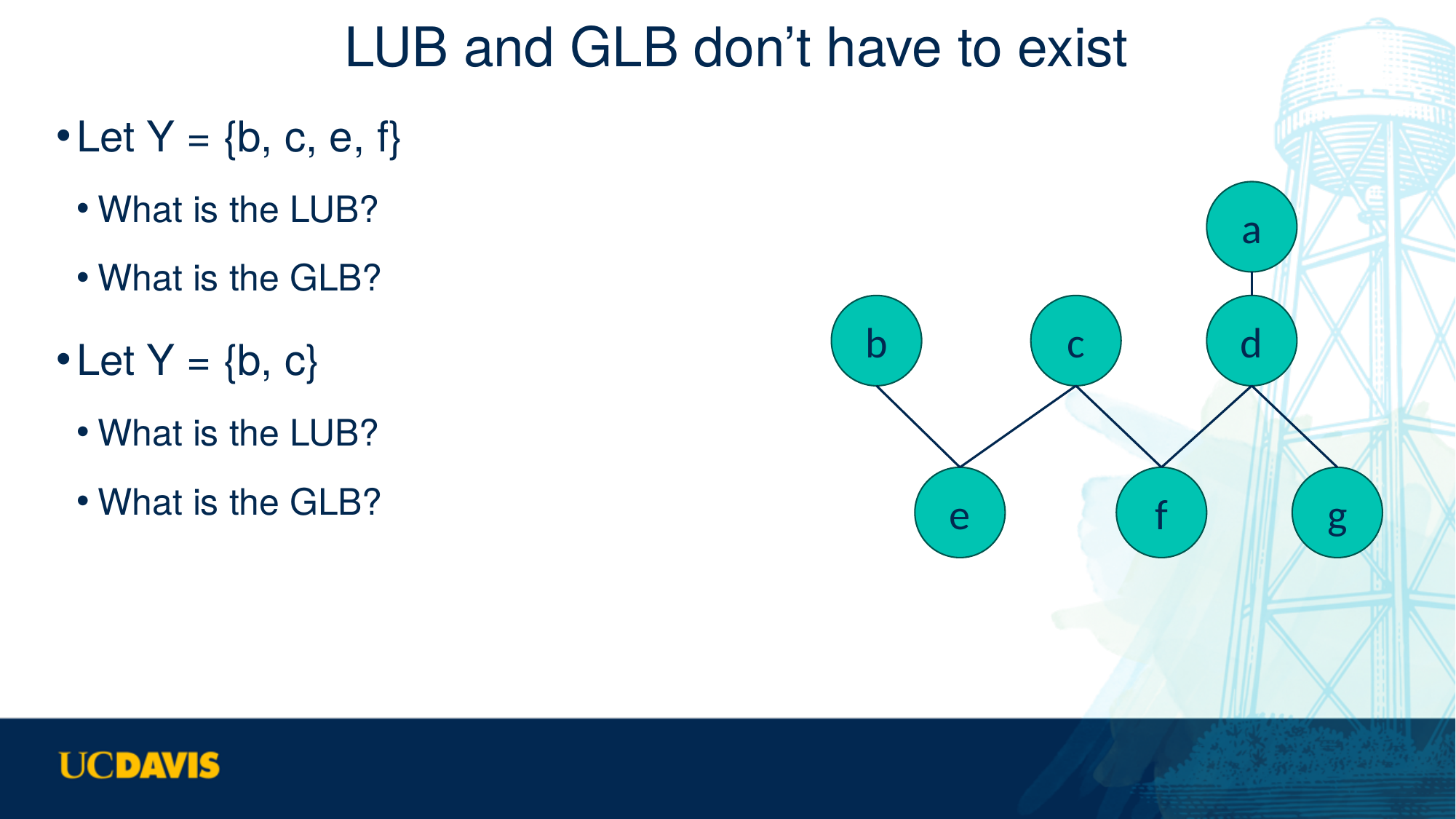

# LUB and GLB don’t have to exist
Let Y = {b, c, e, f}
What is the LUB?
What is the GLB?
Let Y = {b, c}
What is the LUB?
What is the GLB?

a
b
c
d
g
e
f